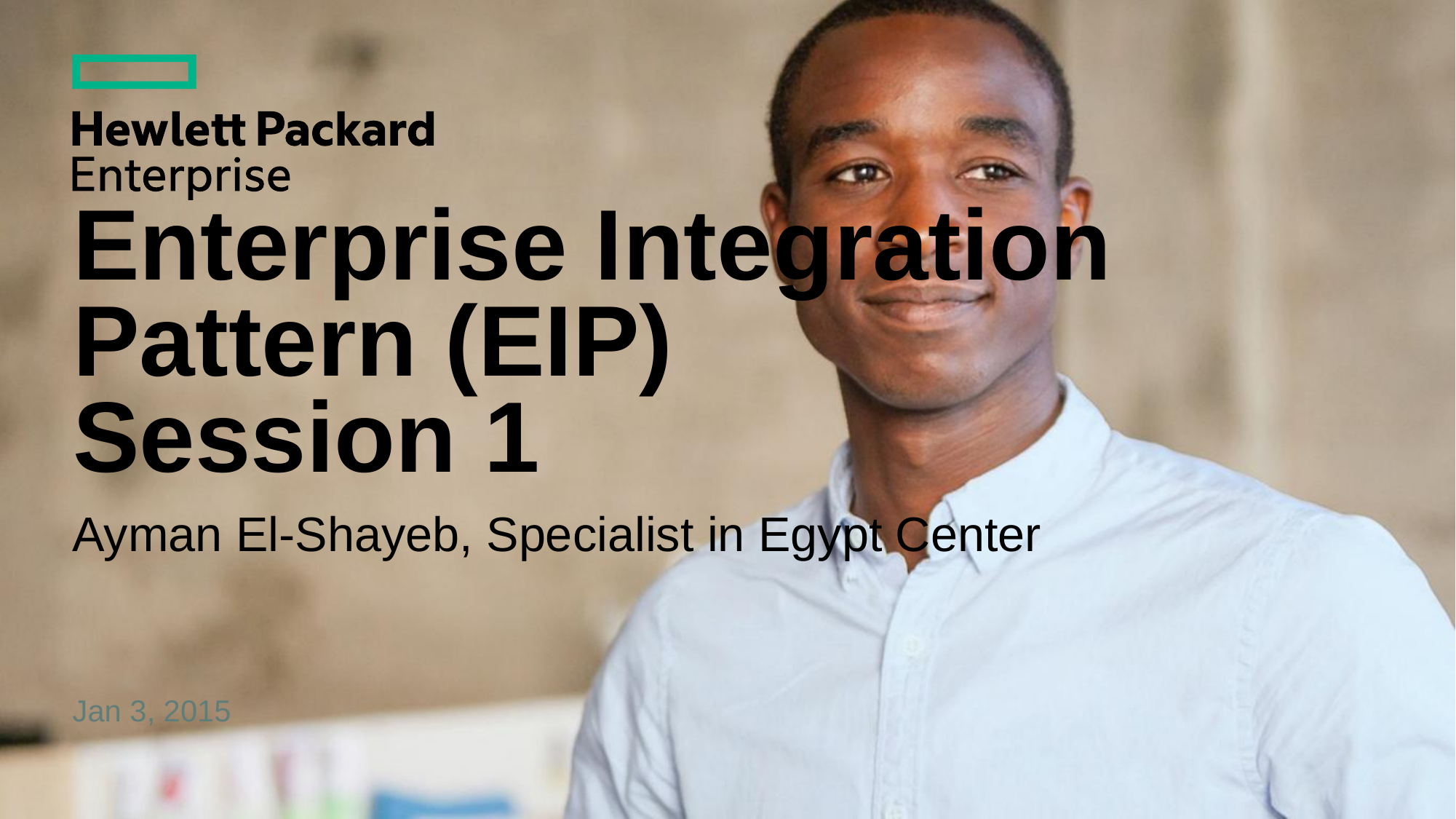

# Enterprise Integration Pattern (EIP) Session 1
Ayman El-Shayeb, Specialist in Egypt Center
Jan 3, 2015